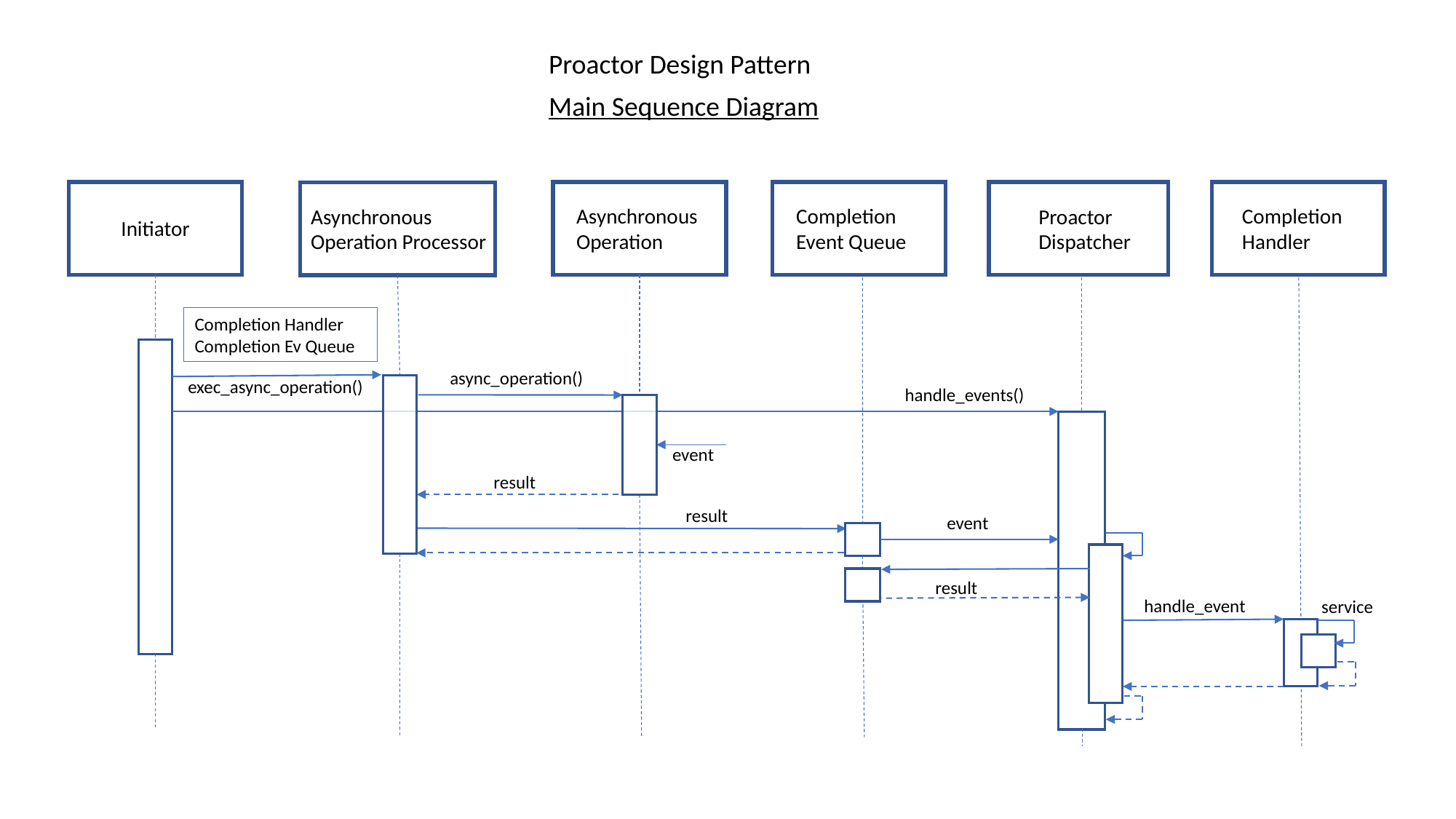

Proactor Design Pattern
Main Sequence Diagram

Asynchronous
Operation
Completion
Event Queue
Completion
Handler
Asynchronous Operation Processor
 Proactor
 Dispatcher
Initiator
Completion Handler
Completion Ev Queue

async_operation()
exec_async_operation()

handle_events()

event
result
result
event

result
handle_event
service